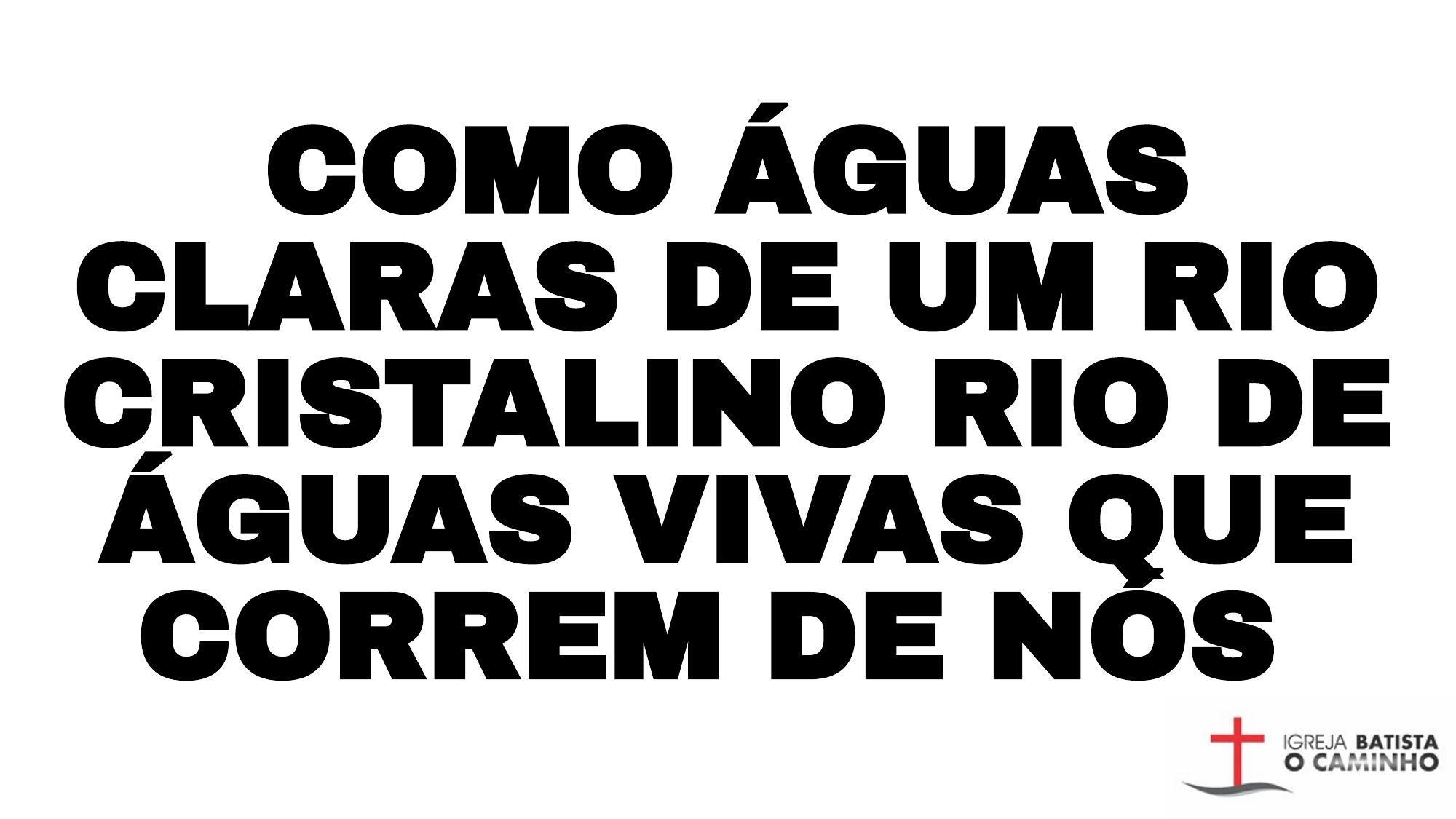

# COMO ÁGUAS CLARAS DE UM RIO CRISTALINO RIO DE ÁGUAS VIVAS QUE CORREM DE NÓS